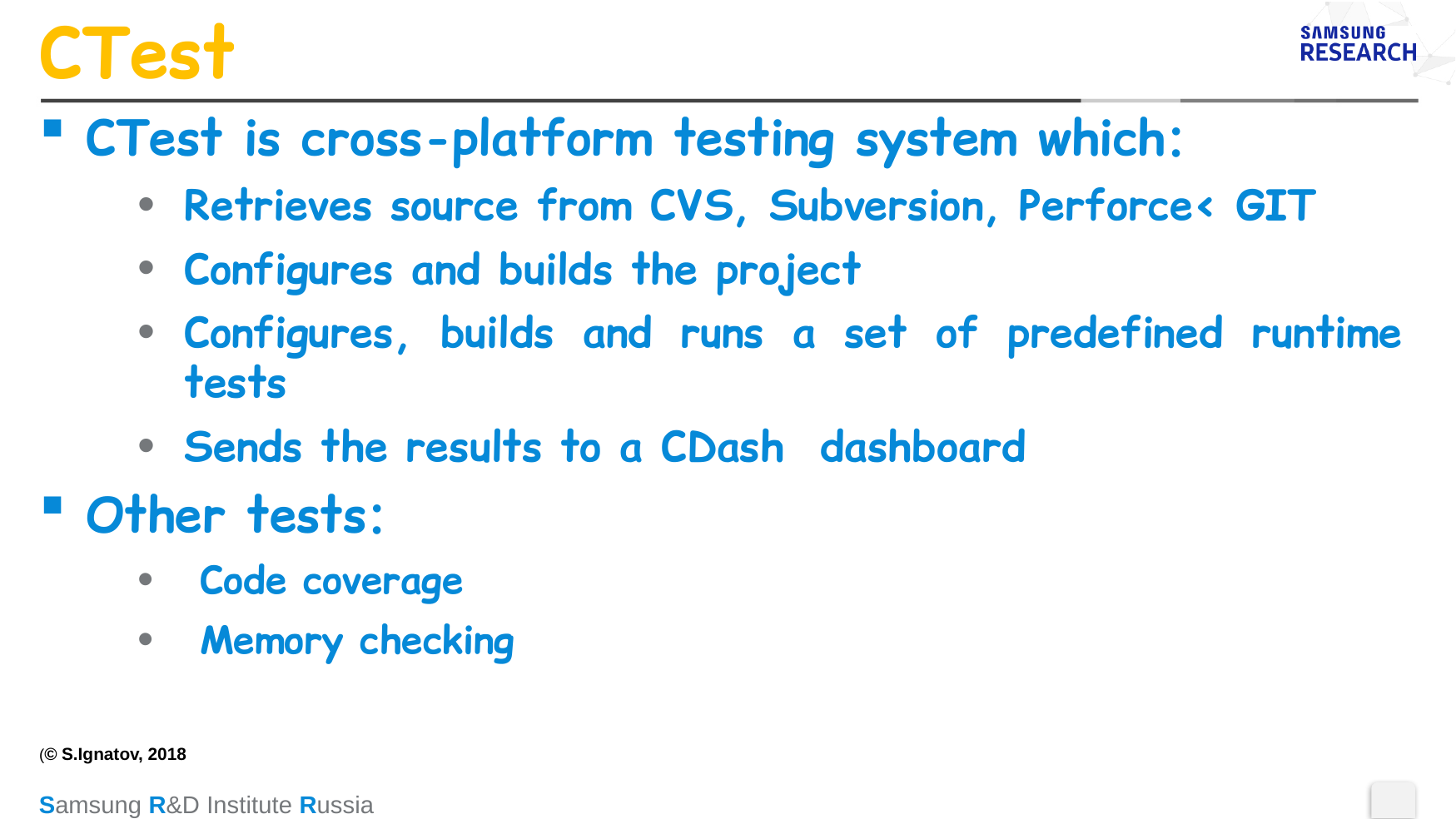

# CTest
CTest is cross-platform testing system which:
Retrieves source from CVS, Subversion, Perforce< GIT
Configures and builds the project
Configures, builds and runs a set of predefined runtime tests
Sends the results to a CDash  dashboard
Other tests:
Code coverage
Memory checking
(© S.Ignatov, 2018